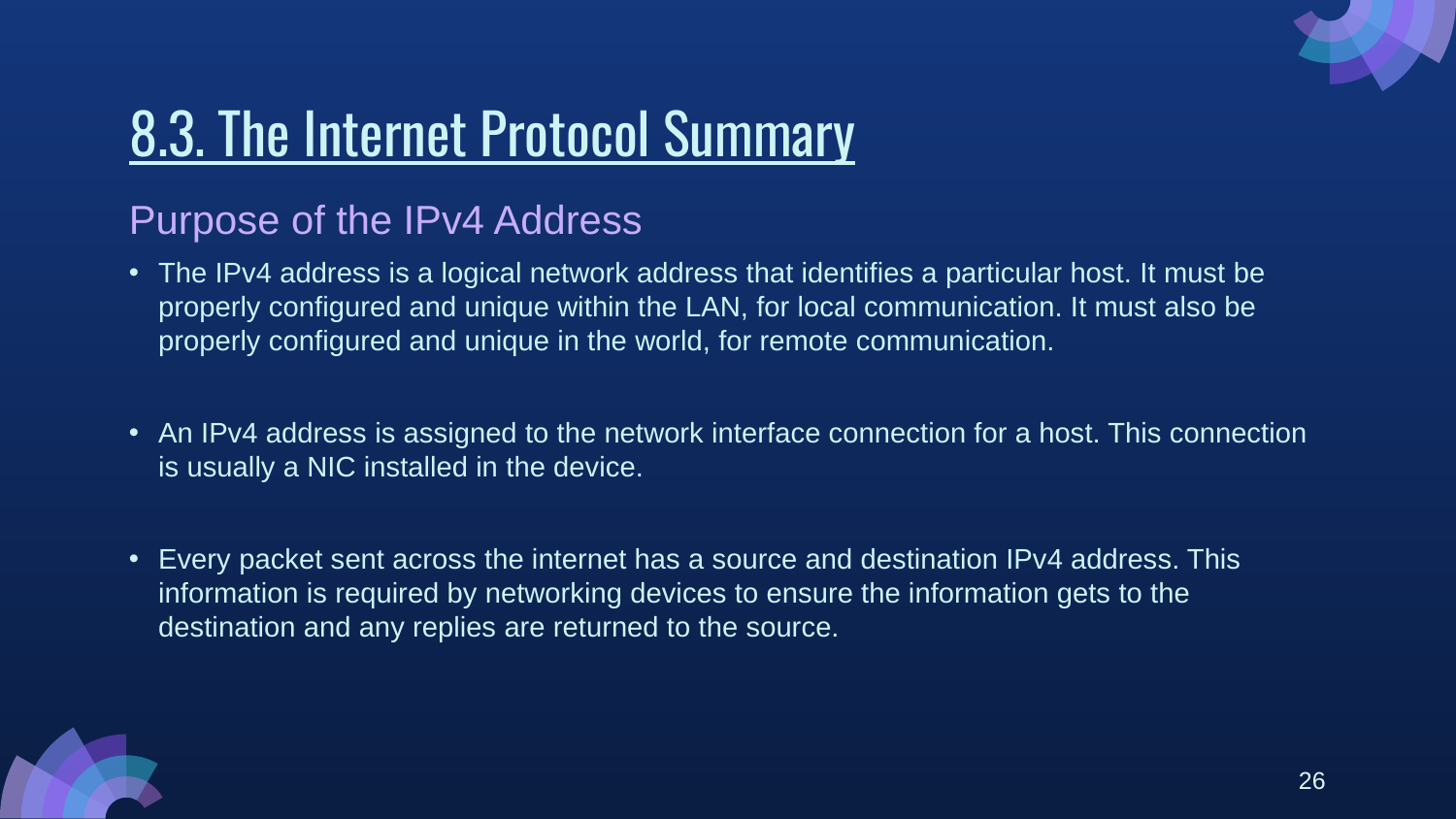

# 8.3. The Internet Protocol Summary
Purpose of the IPv4 Address
The IPv4 address is a logical network address that identifies a particular host. It must be properly configured and unique within the LAN, for local communication. It must also be properly configured and unique in the world, for remote communication.

An IPv4 address is assigned to the network interface connection for a host. This connection is usually a NIC installed in the device.

Every packet sent across the internet has a source and destination IPv4 address. This information is required by networking devices to ensure the information gets to the destination and any replies are returned to the source.
26